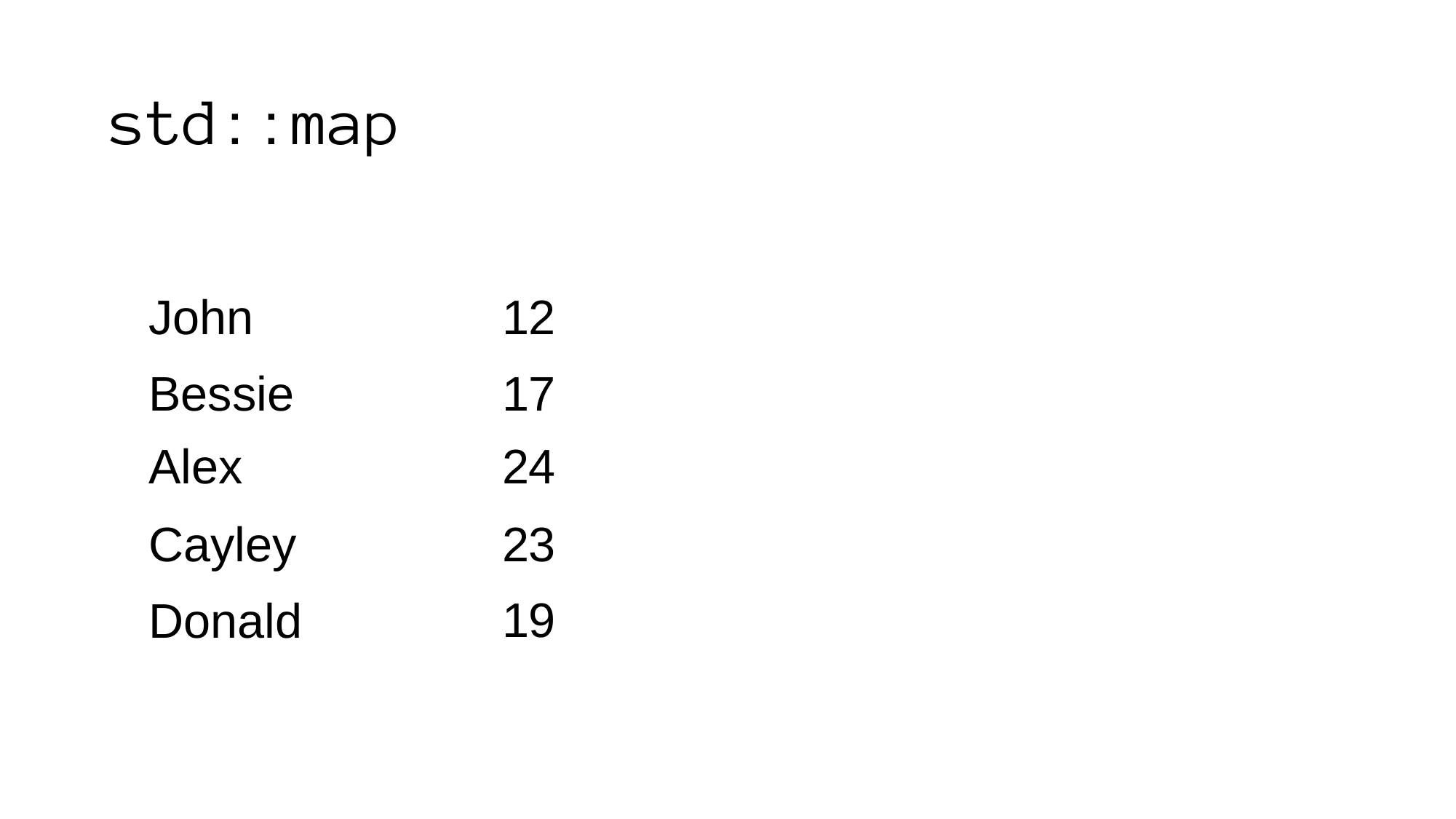

# std::map

John
12
17
Bessie
24
Alex
Cayley
23
19
Donald